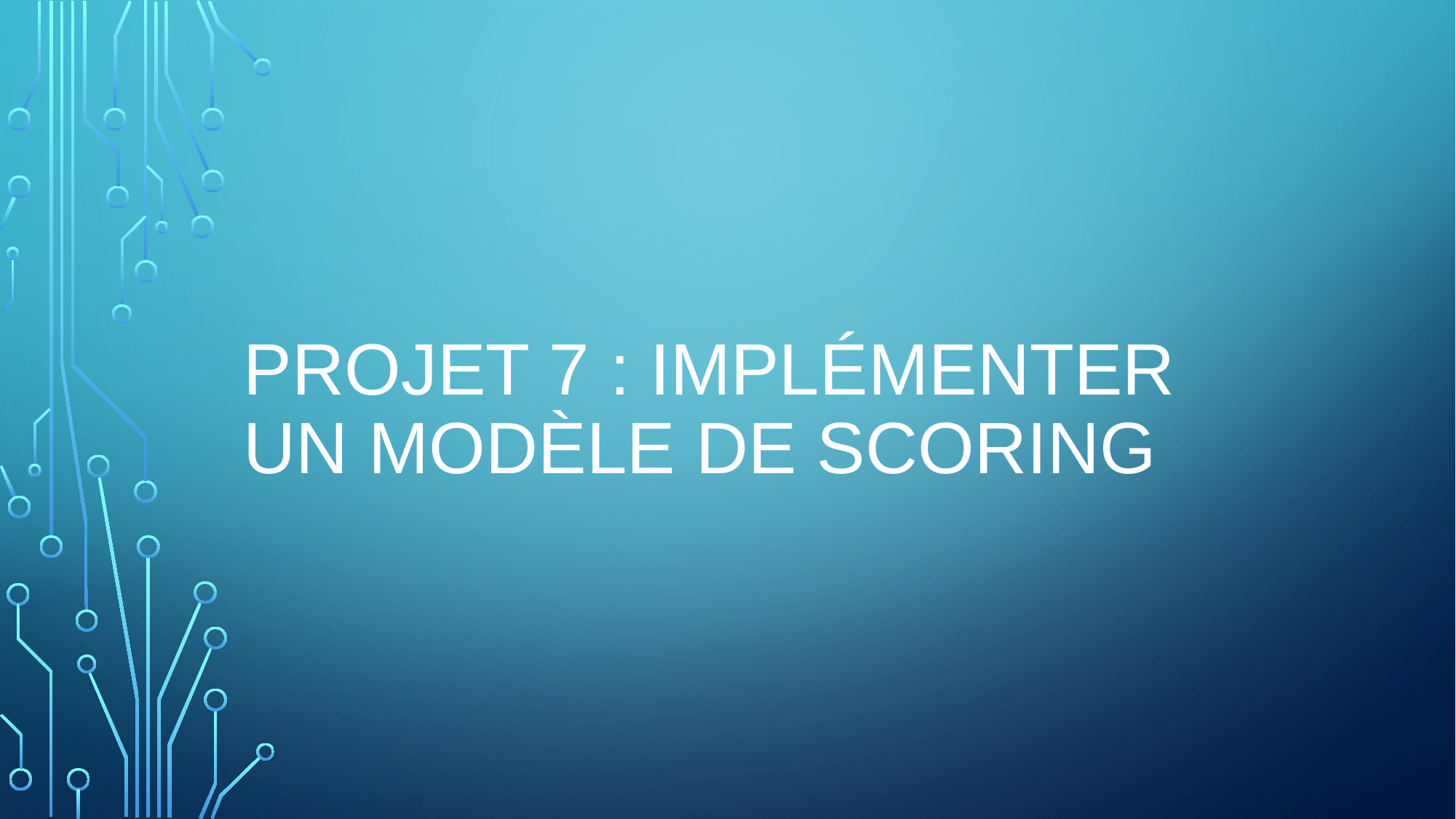

# Projet 7 : implémenter un modèle de scoring